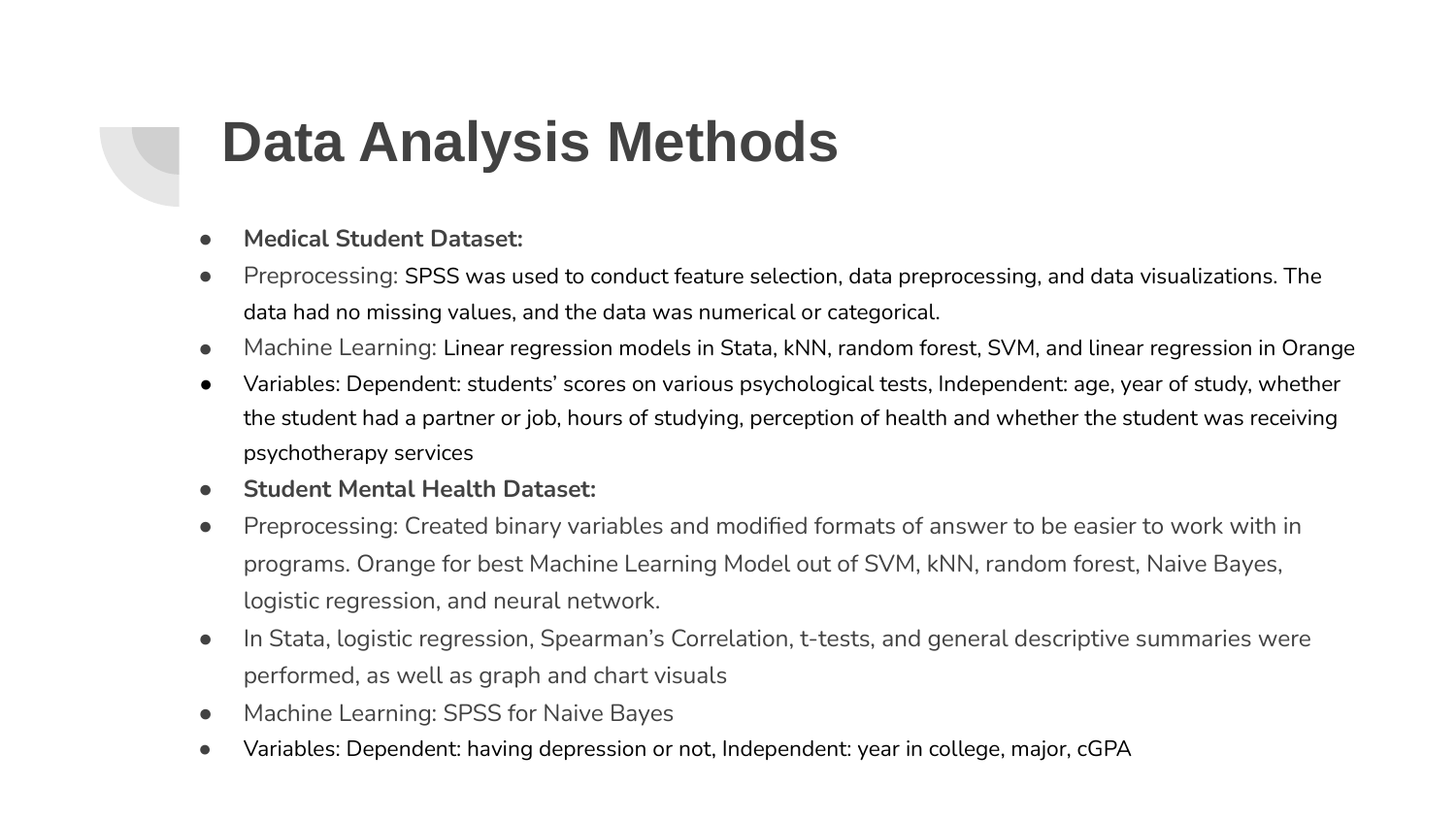

# Data Analysis Methods
Medical Student Dataset:
Preprocessing: SPSS was used to conduct feature selection, data preprocessing, and data visualizations. The data had no missing values, and the data was numerical or categorical.
Machine Learning: Linear regression models in Stata, kNN, random forest, SVM, and linear regression in Orange
Variables: Dependent: students’ scores on various psychological tests, Independent: age, year of study, whether the student had a partner or job, hours of studying, perception of health and whether the student was receiving psychotherapy services
Student Mental Health Dataset:
Preprocessing: Created binary variables and modified formats of answer to be easier to work with in programs. Orange for best Machine Learning Model out of SVM, kNN, random forest, Naive Bayes, logistic regression, and neural network.
In Stata, logistic regression, Spearman’s Correlation, t-tests, and general descriptive summaries were performed, as well as graph and chart visuals
Machine Learning: SPSS for Naive Bayes
Variables: Dependent: having depression or not, Independent: year in college, major, cGPA